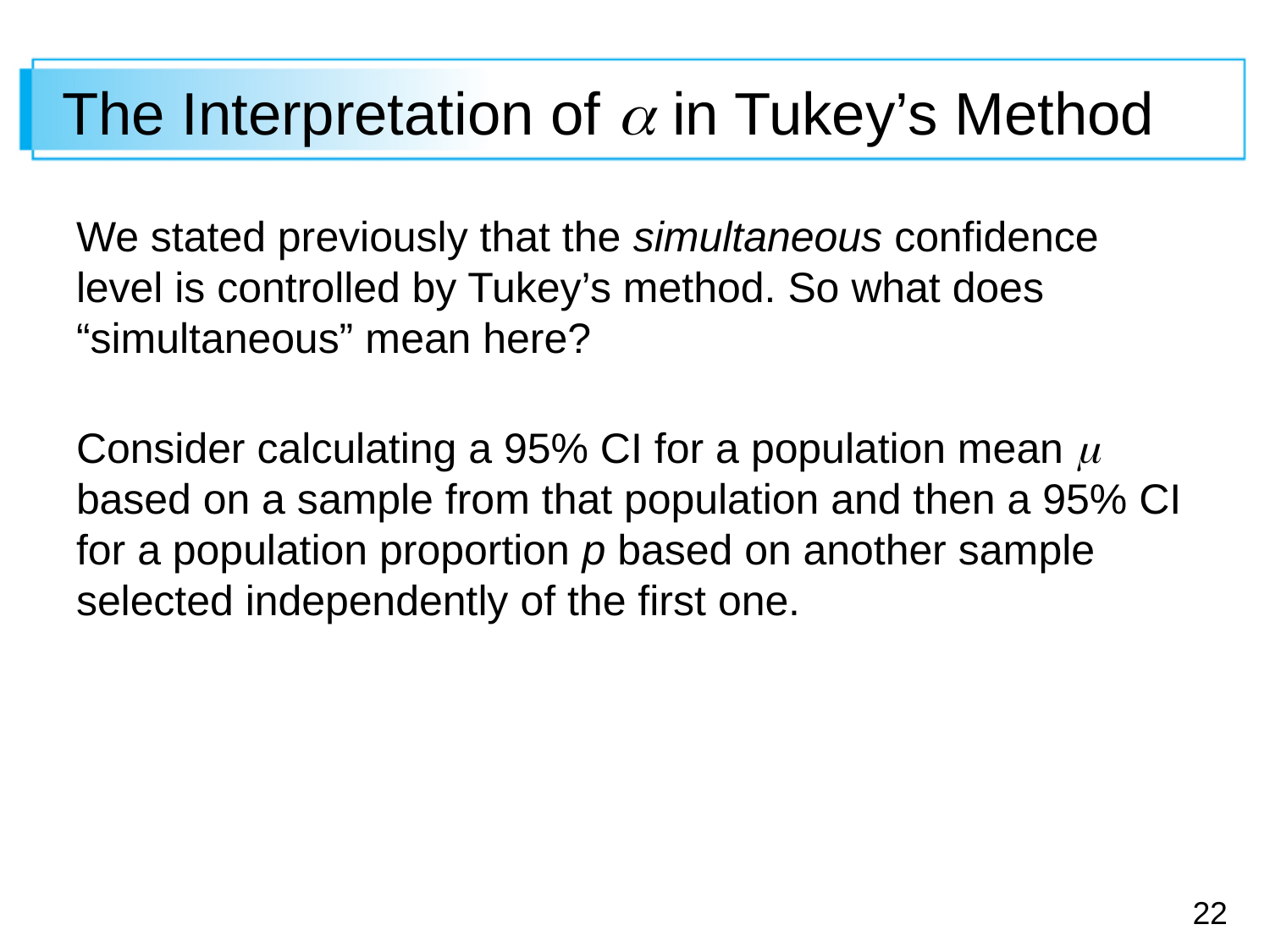

# The Interpretation of α in Tukey’s Method
We stated previously that the simultaneous confidence level is controlled by Tukey’s method. So what does “simultaneous” mean here?
Consider calculating a 95% CI for a population mean μ based on a sample from that population and then a 95% CI for a population proportion p based on another sample selected independently of the first one.